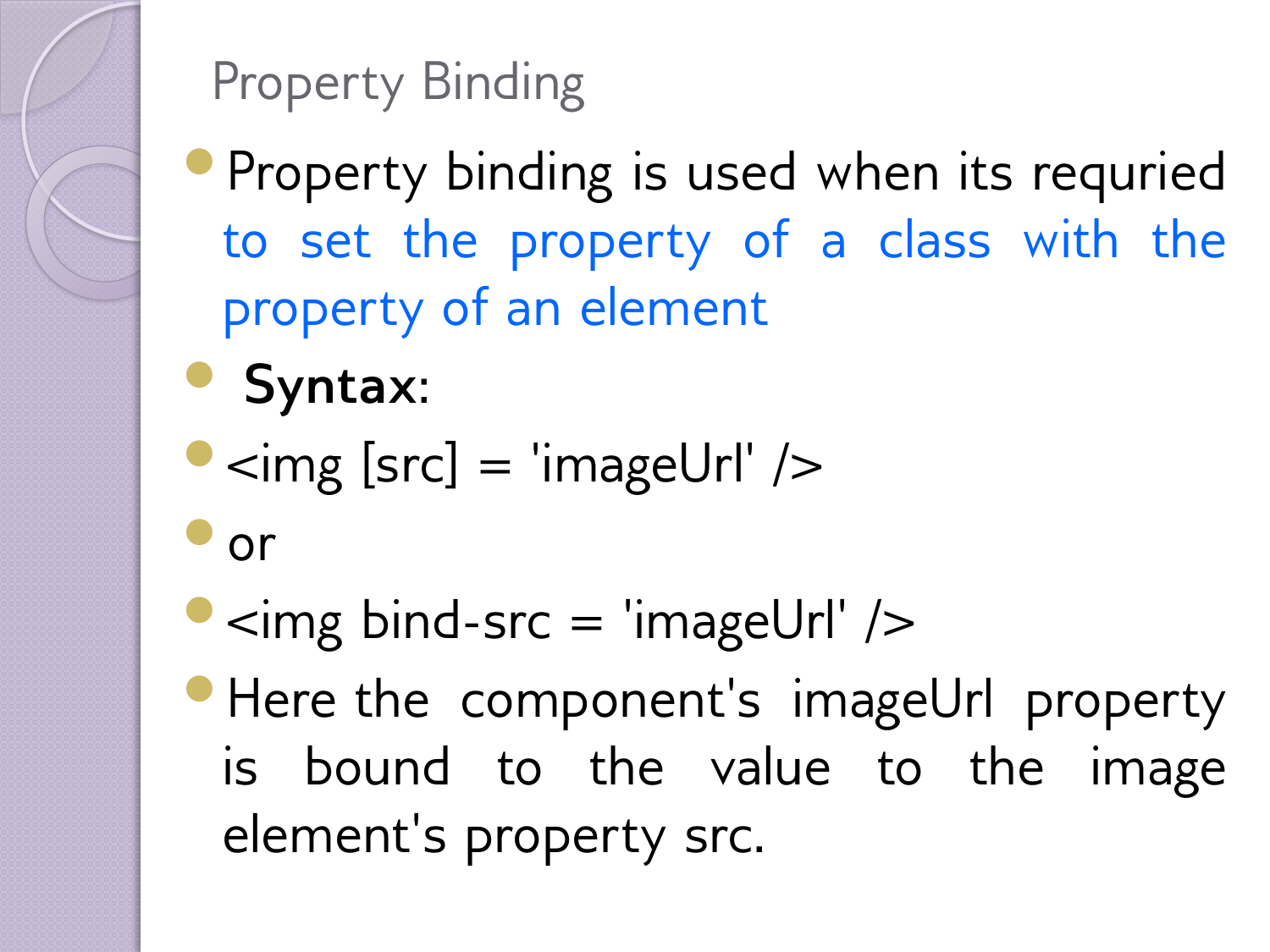

# Property Binding
Property binding is used when its requried to set the property of a class with the property of an element
 Syntax:
<img [src] = 'imageUrl' />
or
<img bind-src = 'imageUrl' />
Here the component's imageUrl property is bound to the value to the image element's property src.